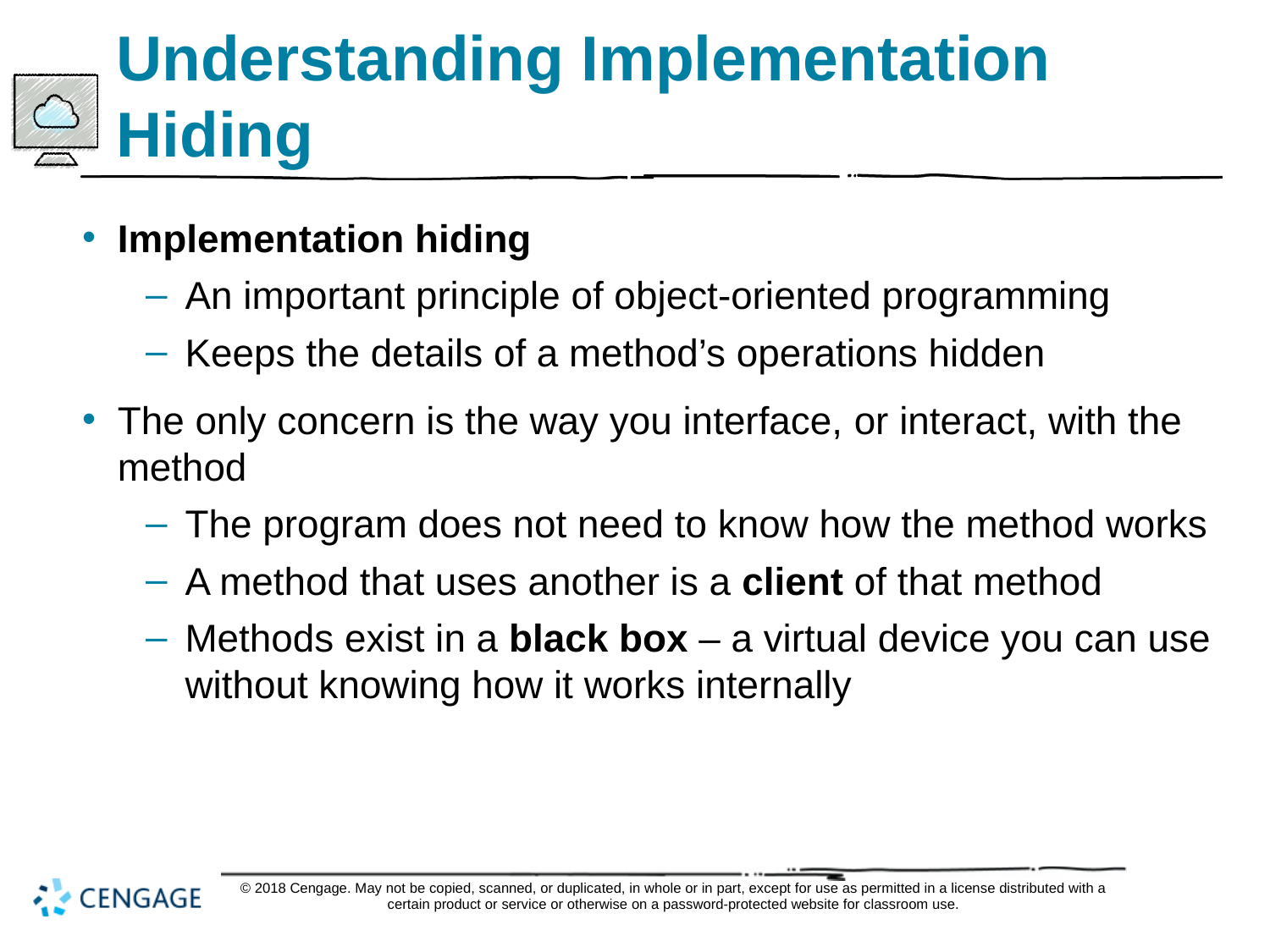

# Understanding Implementation Hiding
Implementation hiding
An important principle of object-oriented programming
Keeps the details of a method’s operations hidden
The only concern is the way you interface, or interact, with the method
The program does not need to know how the method works
A method that uses another is a client of that method
Methods exist in a black box – a virtual device you can use without knowing how it works internally
© 2018 Cengage. May not be copied, scanned, or duplicated, in whole or in part, except for use as permitted in a license distributed with a certain product or service or otherwise on a password-protected website for classroom use.